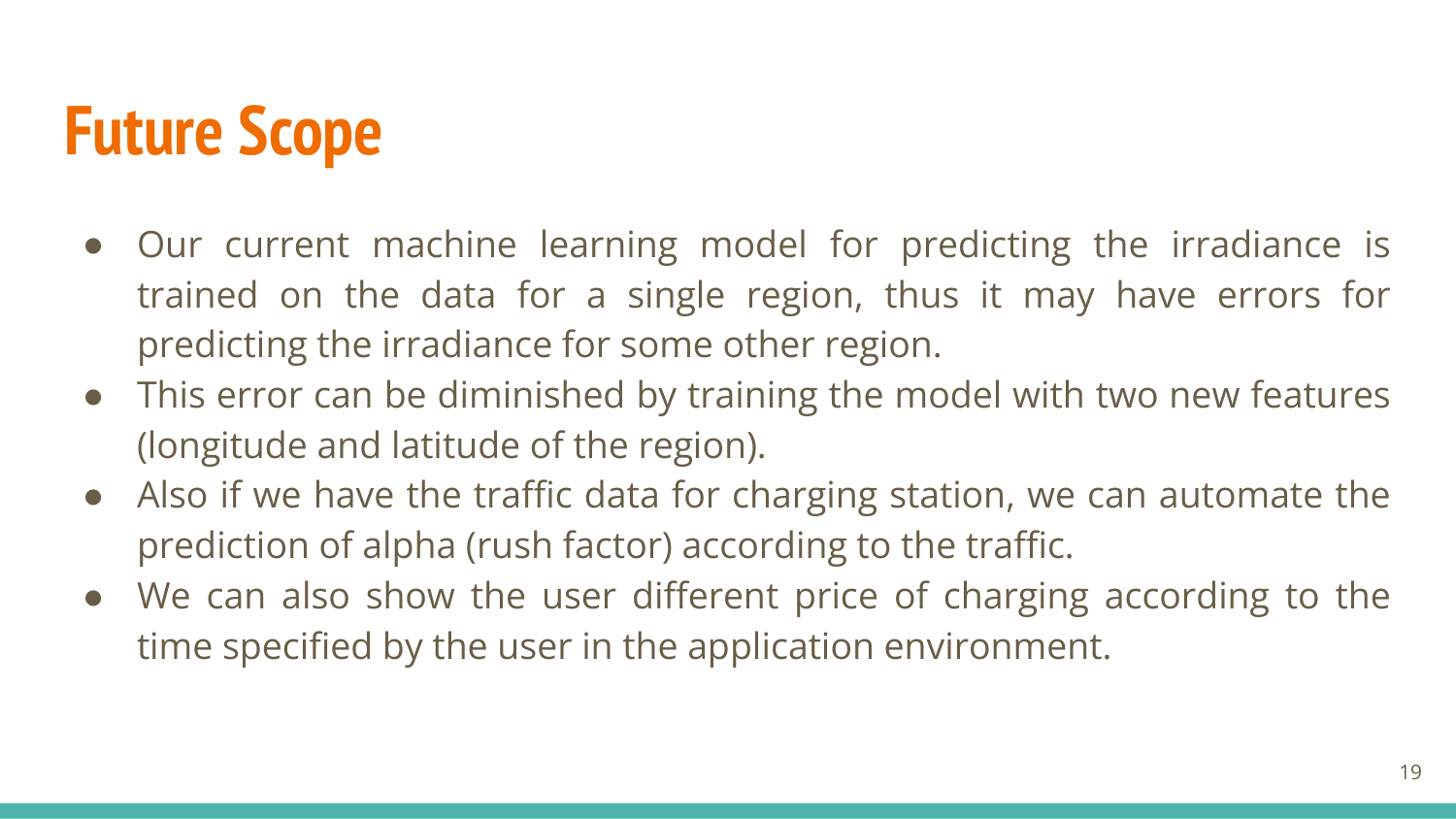

# Future Scope
Our current machine learning model for predicting the irradiance is trained on the data for a single region, thus it may have errors for predicting the irradiance for some other region.
This error can be diminished by training the model with two new features (longitude and latitude of the region).
Also if we have the traffic data for charging station, we can automate the prediction of alpha (rush factor) according to the traffic.
We can also show the user different price of charging according to the time specified by the user in the application environment.
19